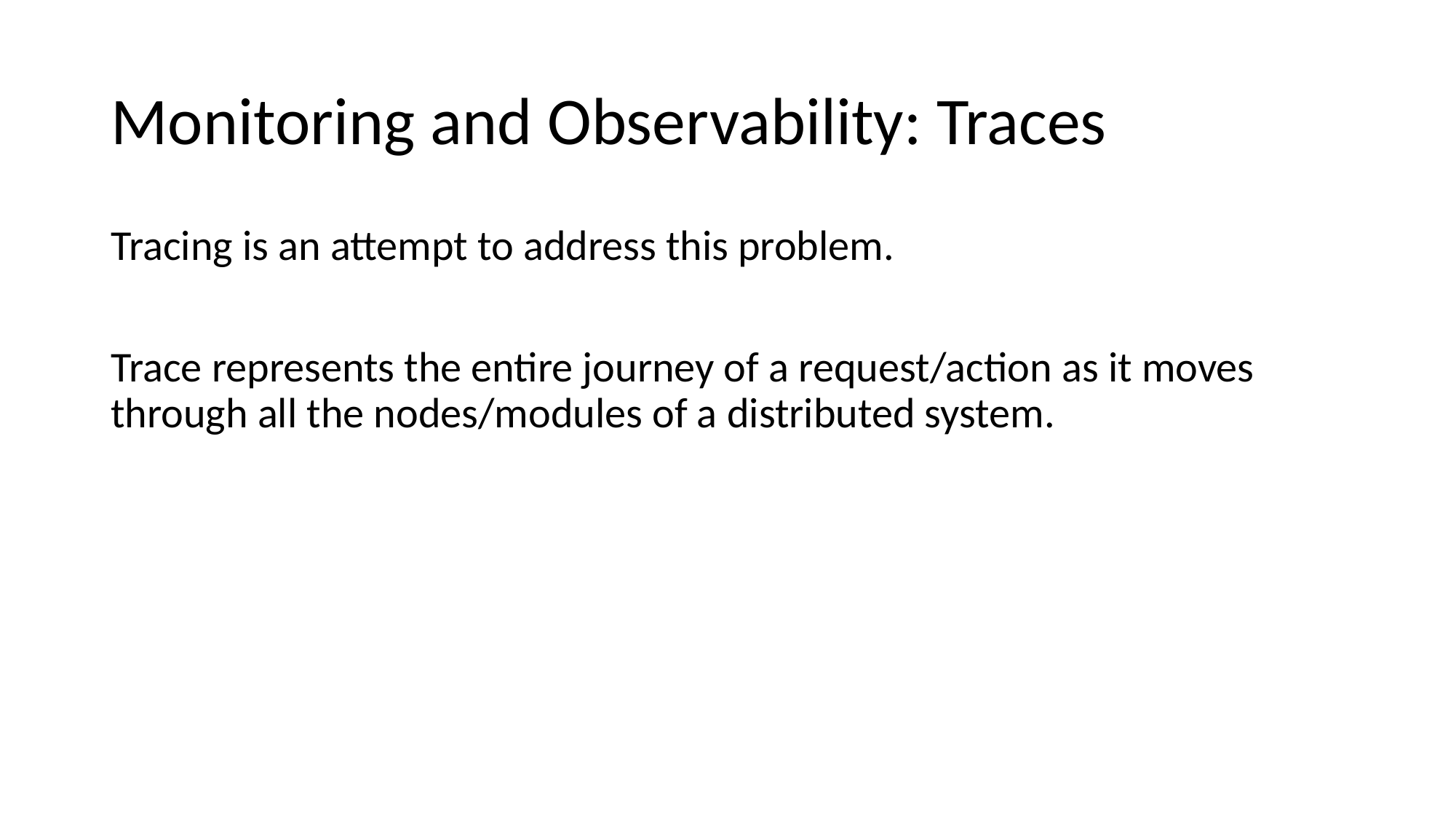

# Monitoring and Observability: Traces
Tracing is an attempt to address this problem.

Trace represents the entire journey of a request/action as it moves through all the nodes/modules of a distributed system.